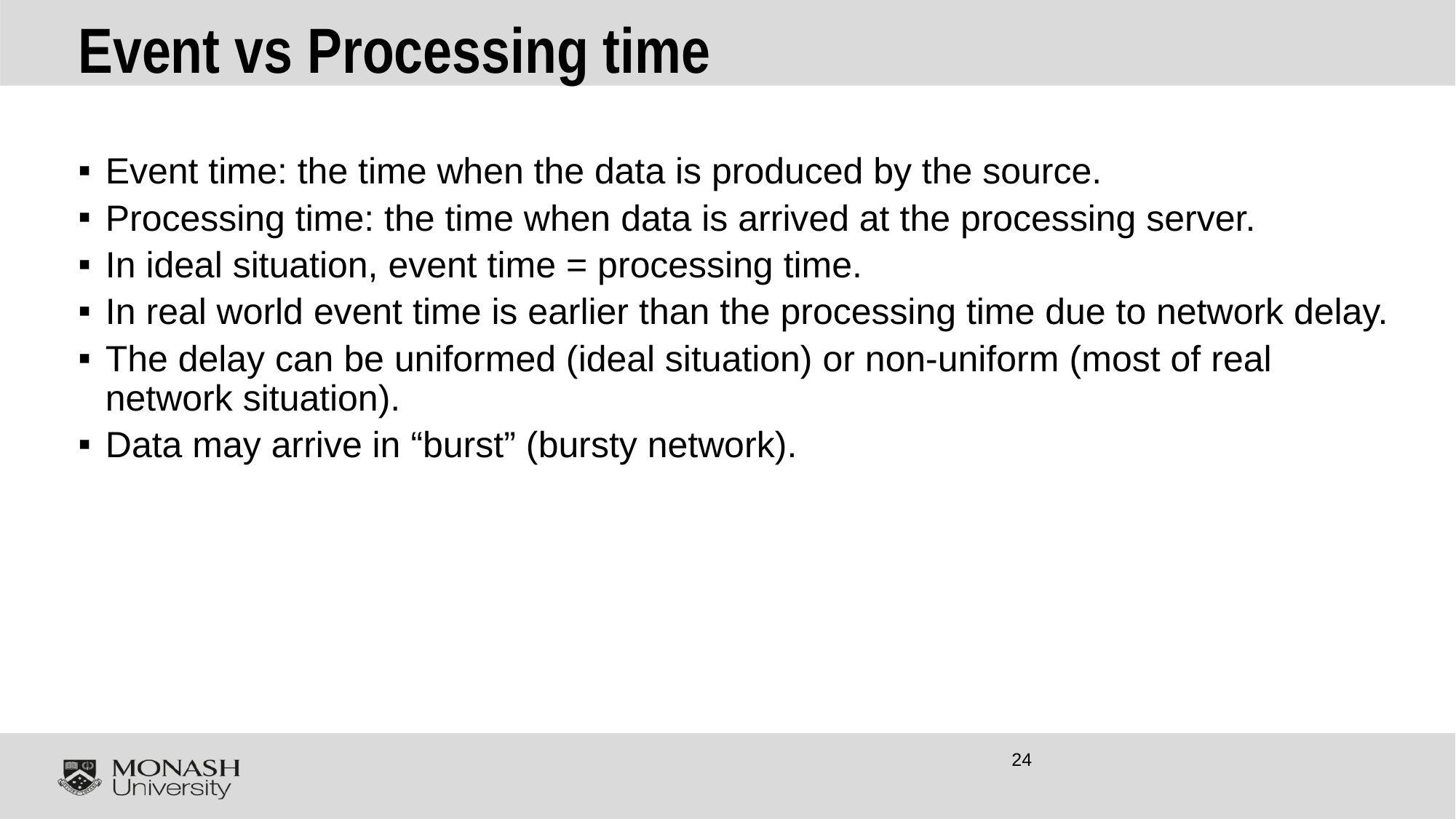

# Event vs Processing time
Event time: the time when the data is produced by the source.
Processing time: the time when data is arrived at the processing server.
In ideal situation, event time = processing time.
In real world event time is earlier than the processing time due to network delay.
The delay can be uniformed (ideal situation) or non-uniform (most of real network situation).
Data may arrive in “burst” (bursty network).

24